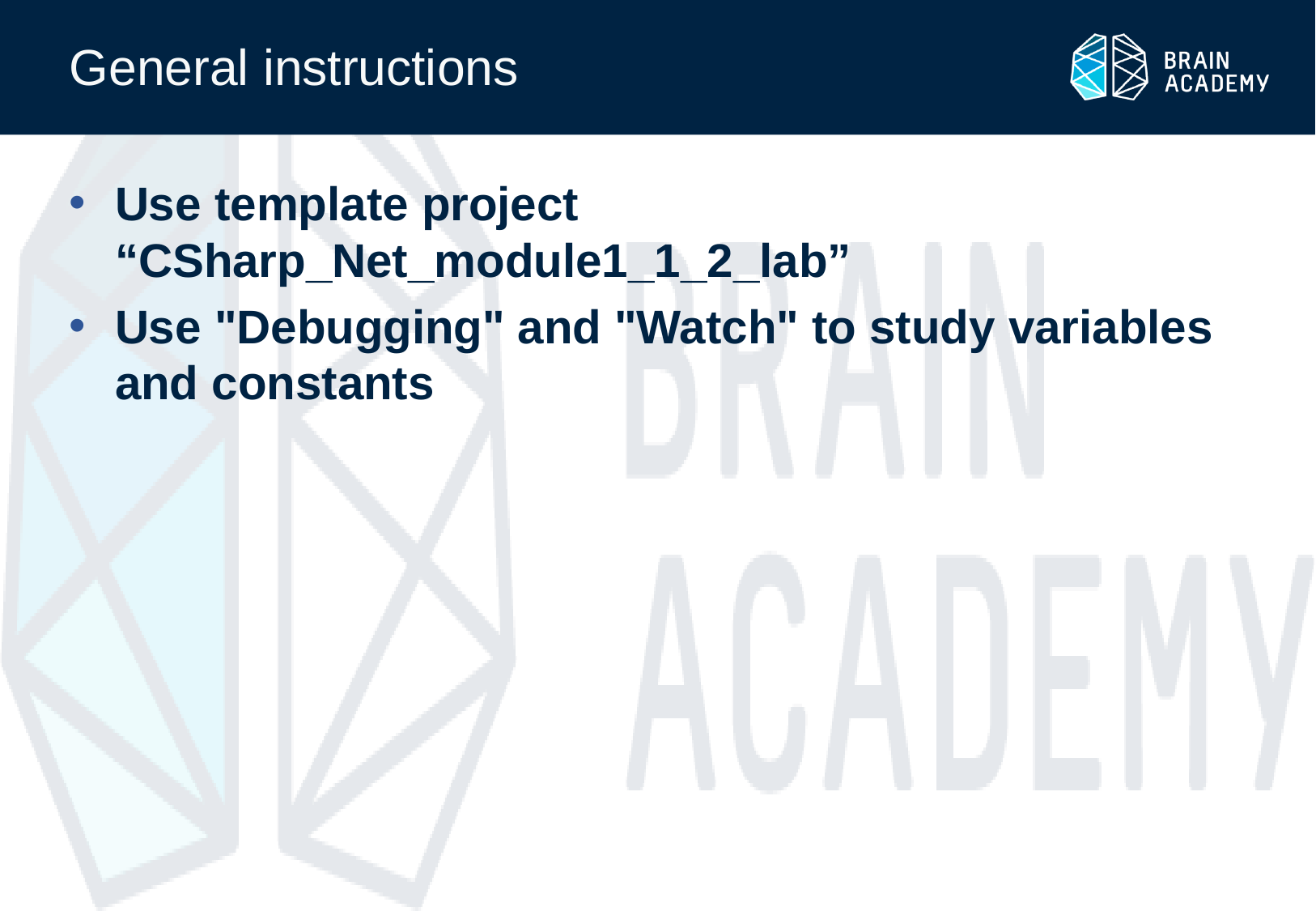

# General instructions
Use template project “CSharp_Net_module1_1_2_lab”
Use "Debugging" and "Watch" to study variables and constants